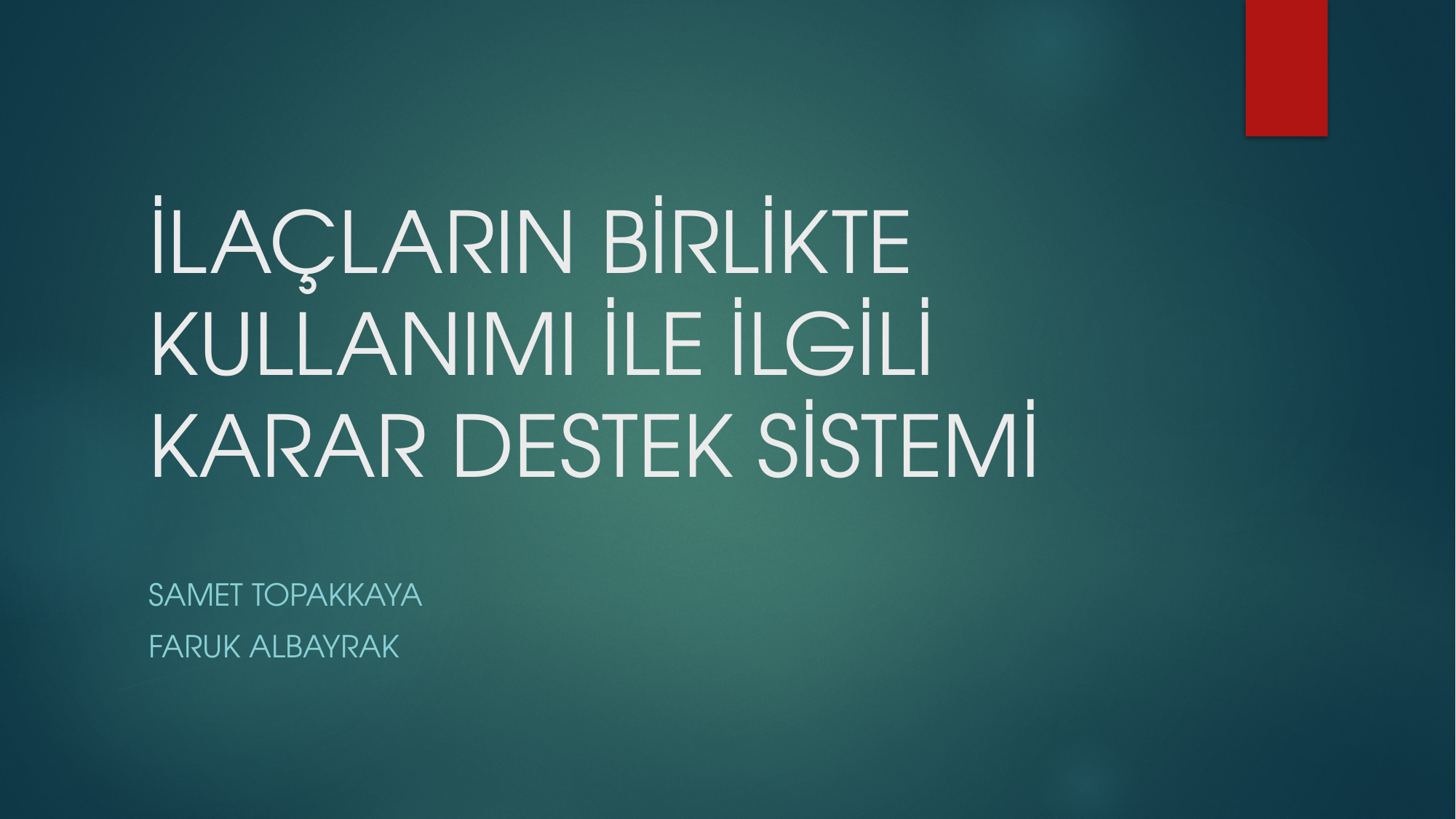

# İLAÇLARIN BİRLİKTE KULLANIMI İLE İLGİLİ KARAR DESTEK SİSTEMİ
Samet topakkaya
Faruk albayrak